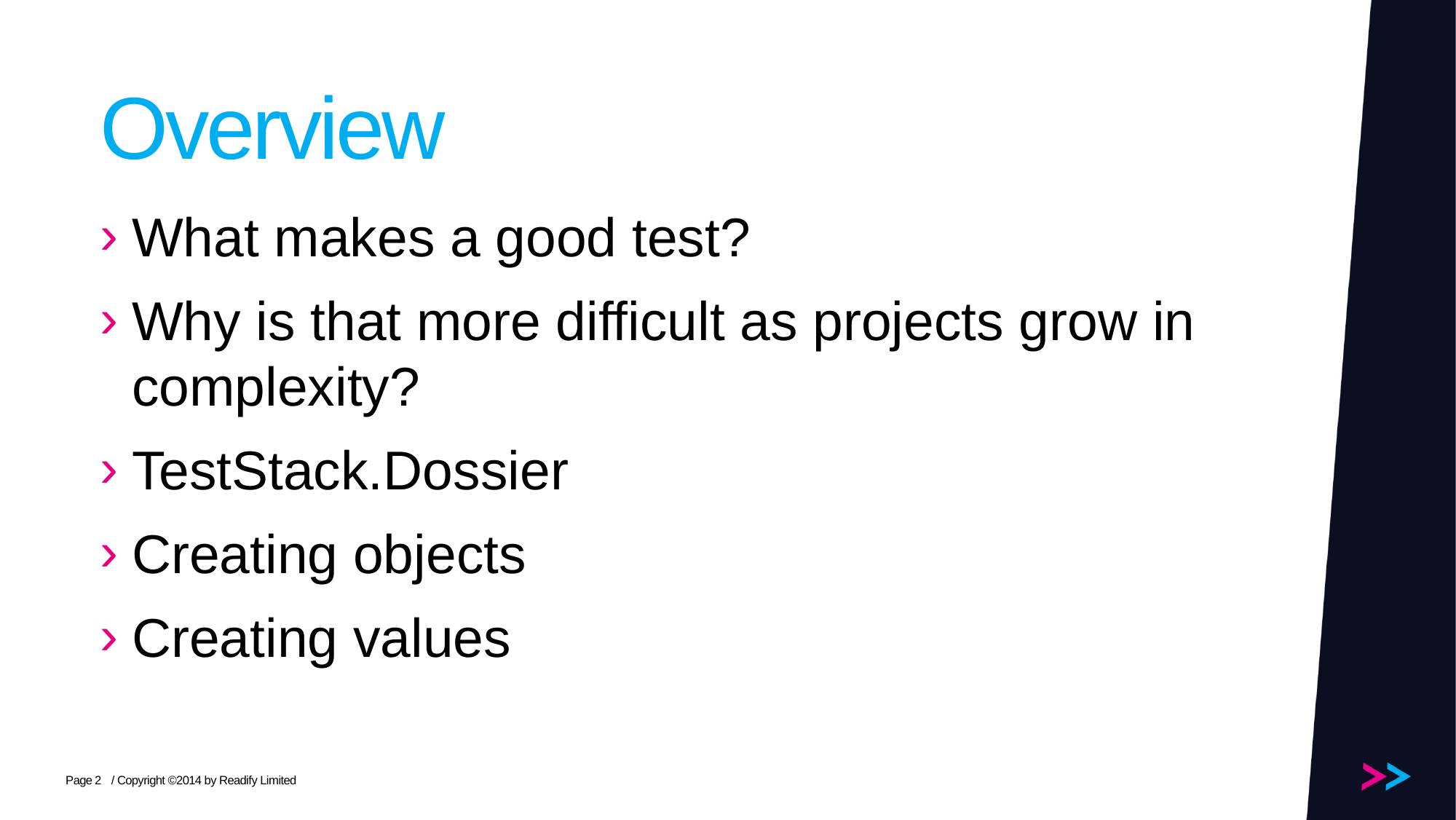

# Overview
What makes a good test?
Why is that more difficult as projects grow in complexity?
TestStack.Dossier
Creating objects
Creating values
2
/ Copyright ©2014 by Readify Limited